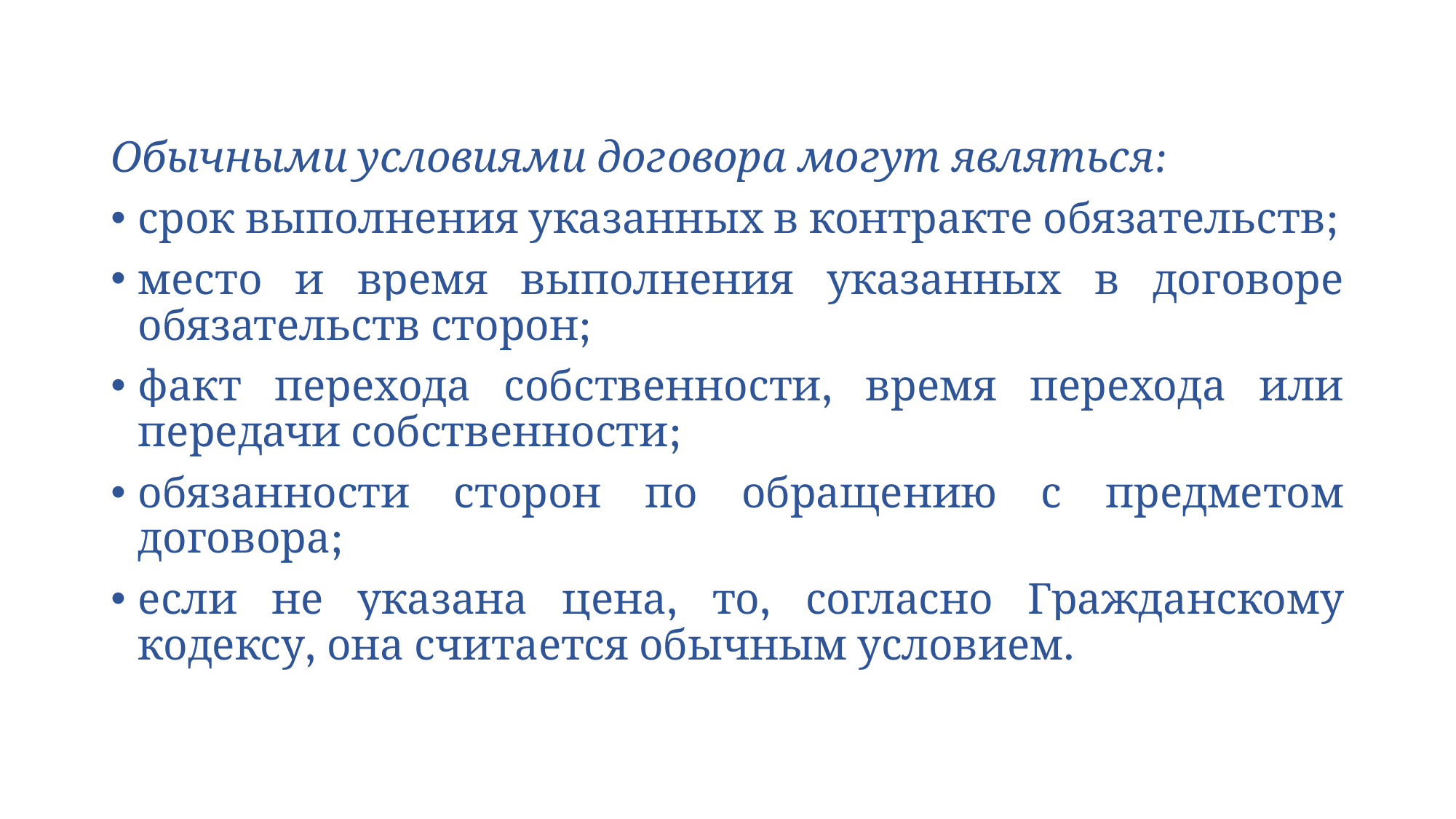

Обычными условиями договора могут являться:
срок выполнения указанных в контракте обязательств;
место и время выполнения указанных в договоре обязательств сторон;
факт перехода собственности, время перехода или передачи собственности;
обязанности сторон по обращению с предметом договора;
если не указана цена, то, согласно Гражданскому кодексу, она считается обычным условием.